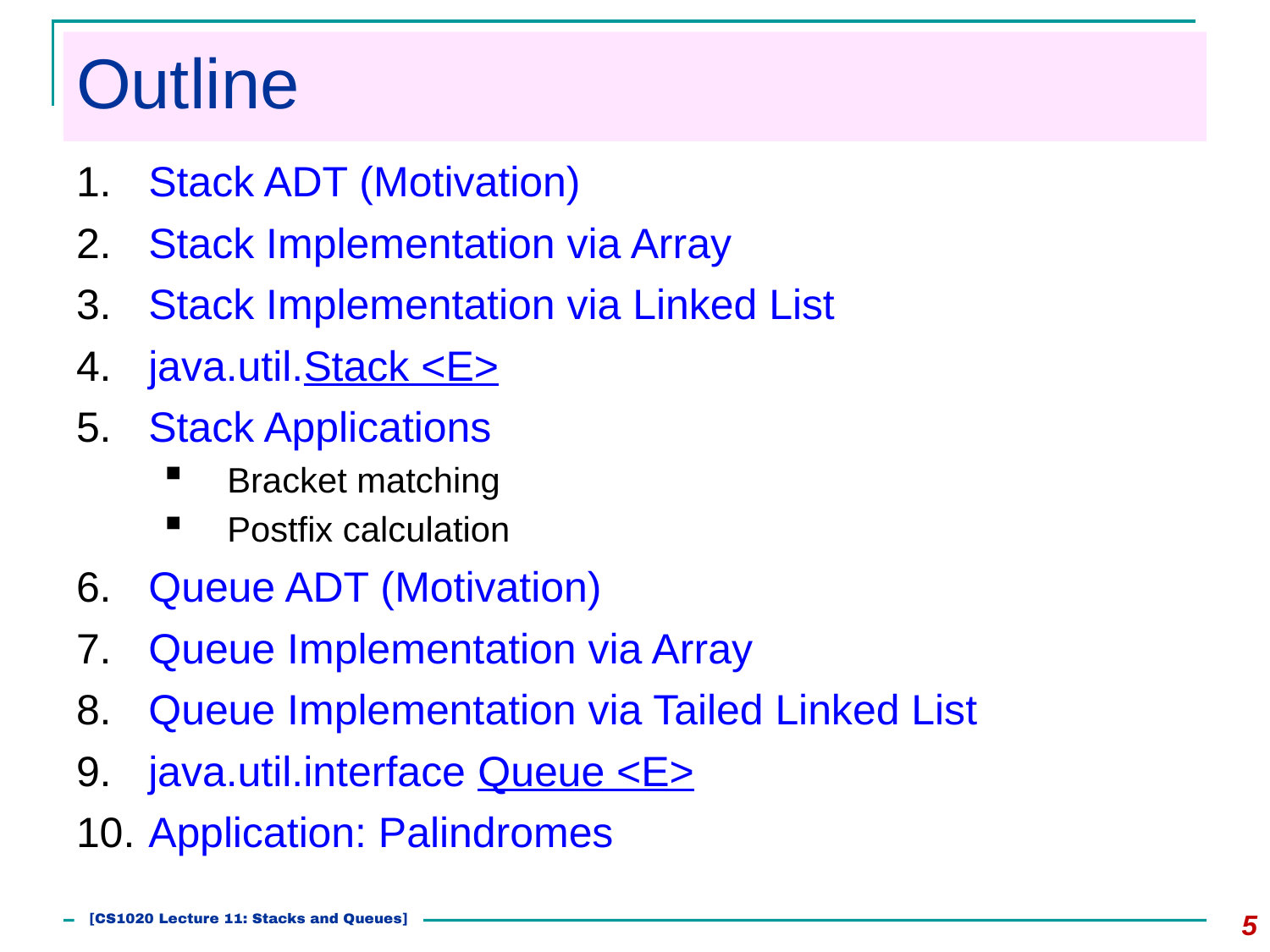

# Outline
Stack ADT (Motivation)
Stack Implementation via Array
Stack Implementation via Linked List
java.util.Stack <E>
Stack Applications
Bracket matching
Postfix calculation
Queue ADT (Motivation)
Queue Implementation via Array
Queue Implementation via Tailed Linked List
java.util.interface Queue <E>
Application: Palindromes
5
[CS1020 Lecture 11: Stacks and Queues]